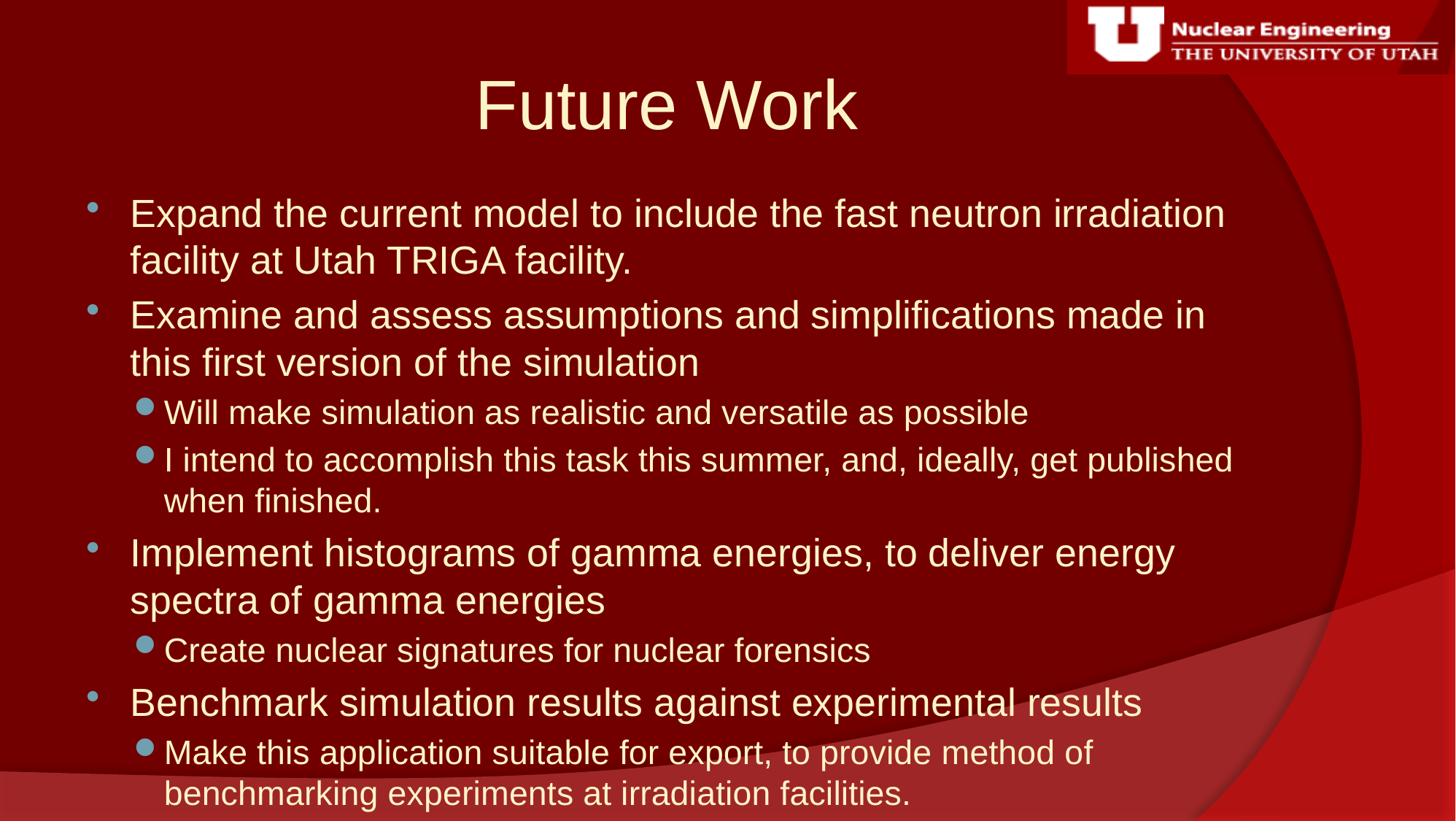

# Future Work
Expand the current model to include the fast neutron irradiation facility at Utah TRIGA facility.
Examine and assess assumptions and simplifications made in this first version of the simulation
Will make simulation as realistic and versatile as possible
I intend to accomplish this task this summer, and, ideally, get published when finished.
Implement histograms of gamma energies, to deliver energy spectra of gamma energies
Create nuclear signatures for nuclear forensics
Benchmark simulation results against experimental results
Make this application suitable for export, to provide method of benchmarking experiments at irradiation facilities.